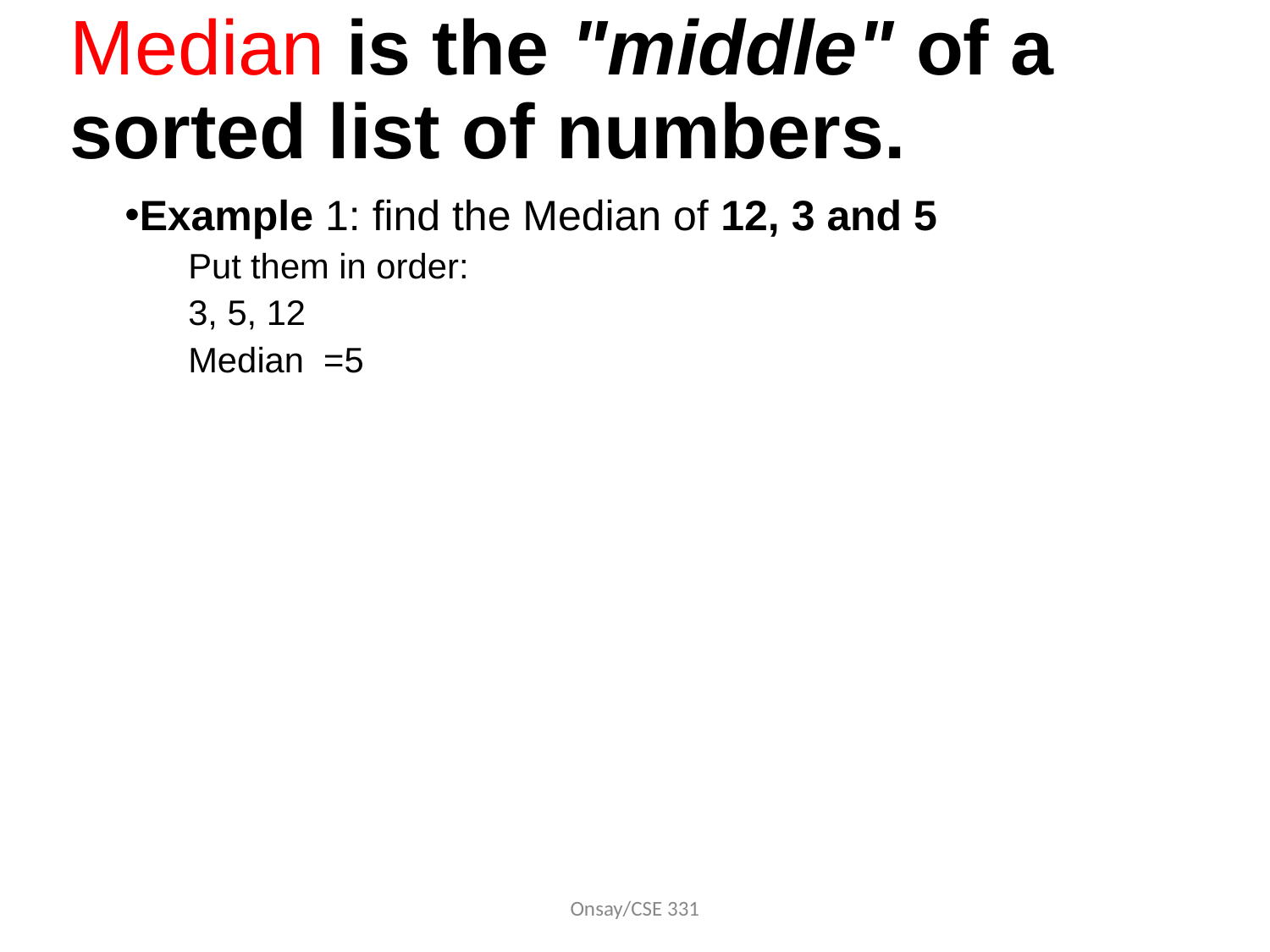

# Median is the "middle" of a sorted list of numbers.
Example 1: find the Median of 12, 3 and 5
Put them in order:
3, 5, 12
Median  =5

Onsay/CSE 331